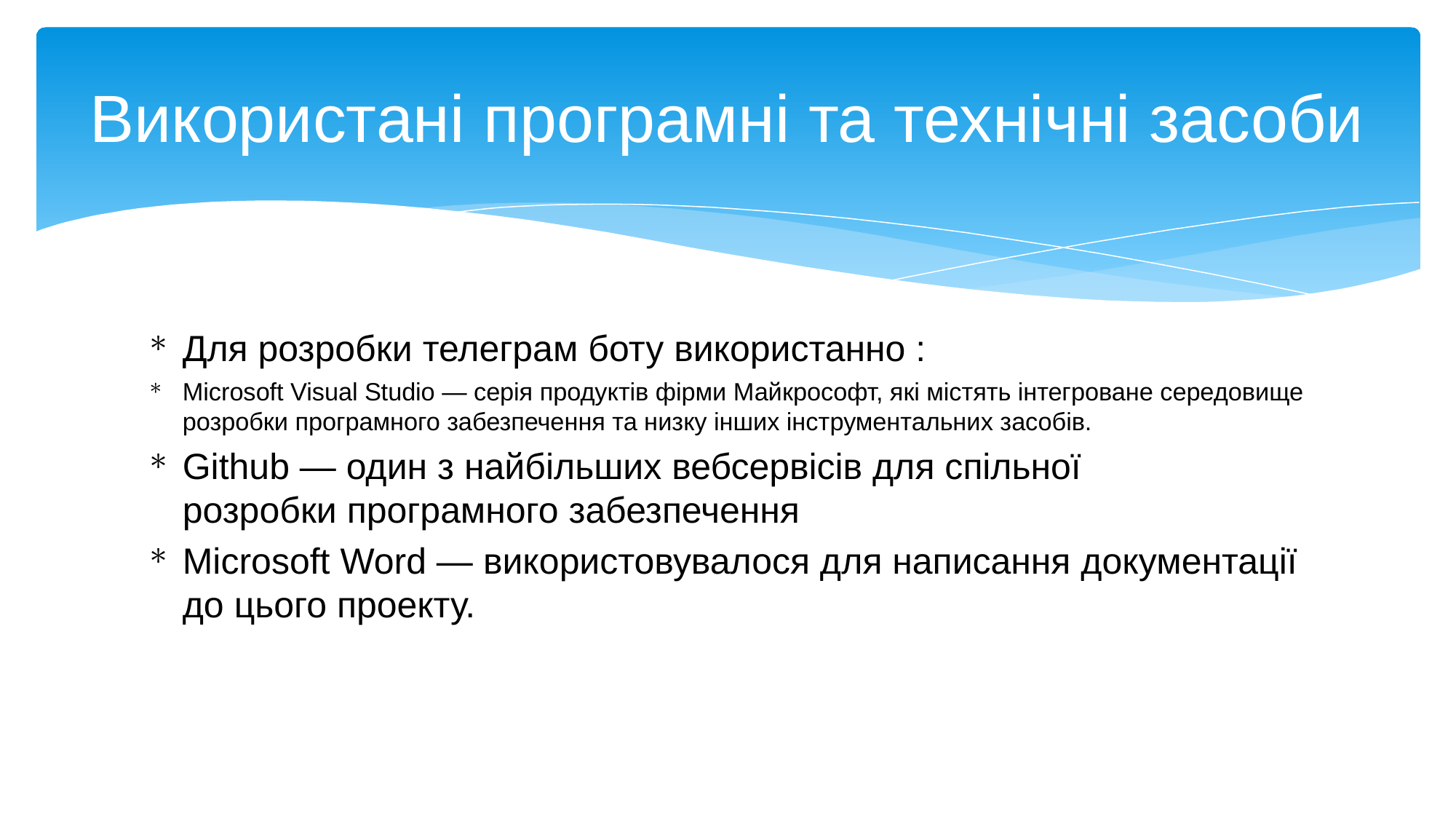

# Використані програмні та технічні засоби
Для розробки телеграм боту використанно :
Microsoft Visual Studio — серія продуктів фірми Майкрософт, які містять інтегроване середовище розробки програмного забезпечення та низку інших інструментальних засобів.
Github — один з найбільших вебсервісів для спільної розробки програмного забезпечення
Microsoft Word — використовувалося для написання документації до цього проекту.